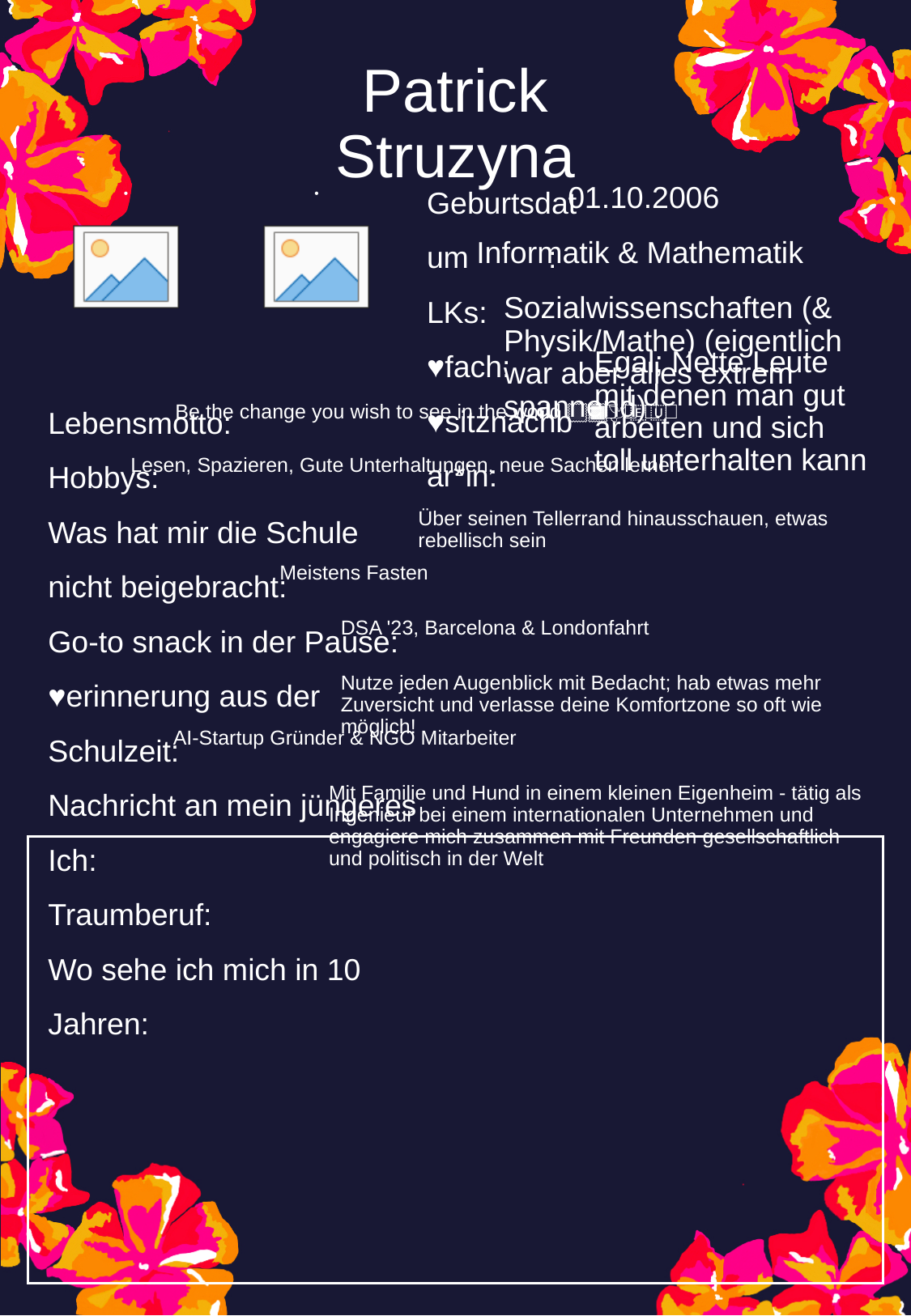

Patrick Struzyna

01.10.2006
Informatik & Mathematik
Sozialwissenschaften (& Physik/Mathe) (eigentlich war aber alles extrem spannend)
Egal; Nette Leute mit denen man gut arbeiten und sich toll unterhalten kann
Be the change you wish to see in the world 🫱🏻‍🫲🏿🕊🇪🇺
Lesen, Spazieren, Gute Unterhaltungen, neue Sachen lernen
Über seinen Tellerrand hinausschauen, etwas rebellisch sein
Meistens Fasten
DSA '23, Barcelona & Londonfahrt
Nutze jeden Augenblick mit Bedacht; hab etwas mehr Zuversicht und verlasse deine Komfortzone so oft wie möglich!
AI-Startup Gründer & NGO Mitarbeiter
Mit Familie und Hund in einem kleinen Eigenheim - tätig als Ingenieur bei einem internationalen Unternehmen und engagiere mich zusammen mit Freunden gesellschaftlich und politisch in der Welt